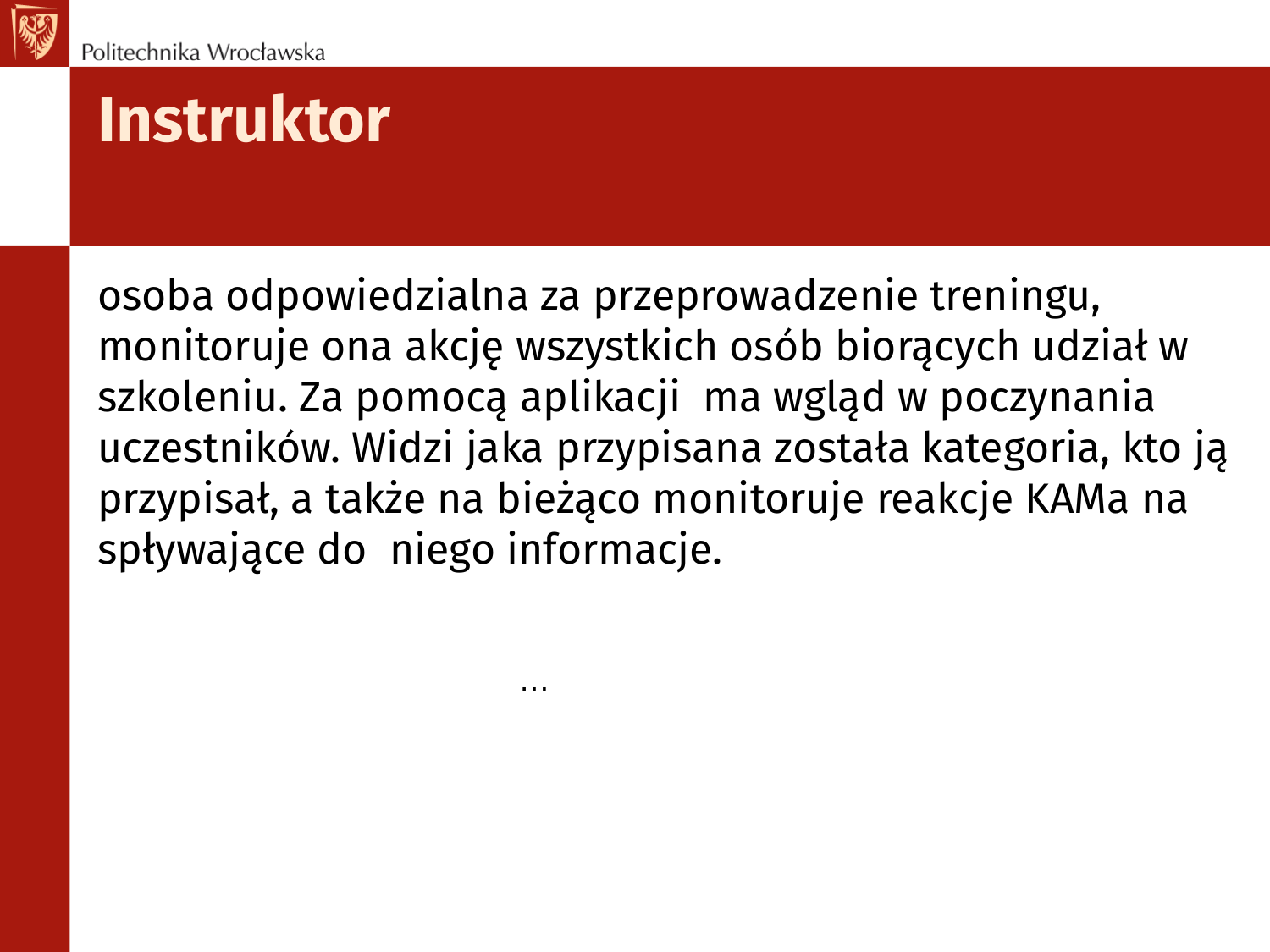

# Instruktor
osoba odpowiedzialna za przeprowadzenie treningu, monitoruje ona akcję wszystkich osób biorących udział w szkoleniu. Za pomocą aplikacji  ma wgląd w poczynania uczestników. Widzi jaka przypisana została kategoria, kto ją przypisał, a także na bieżąco monitoruje reakcje KAMa na spływające do  niego informacje.

…